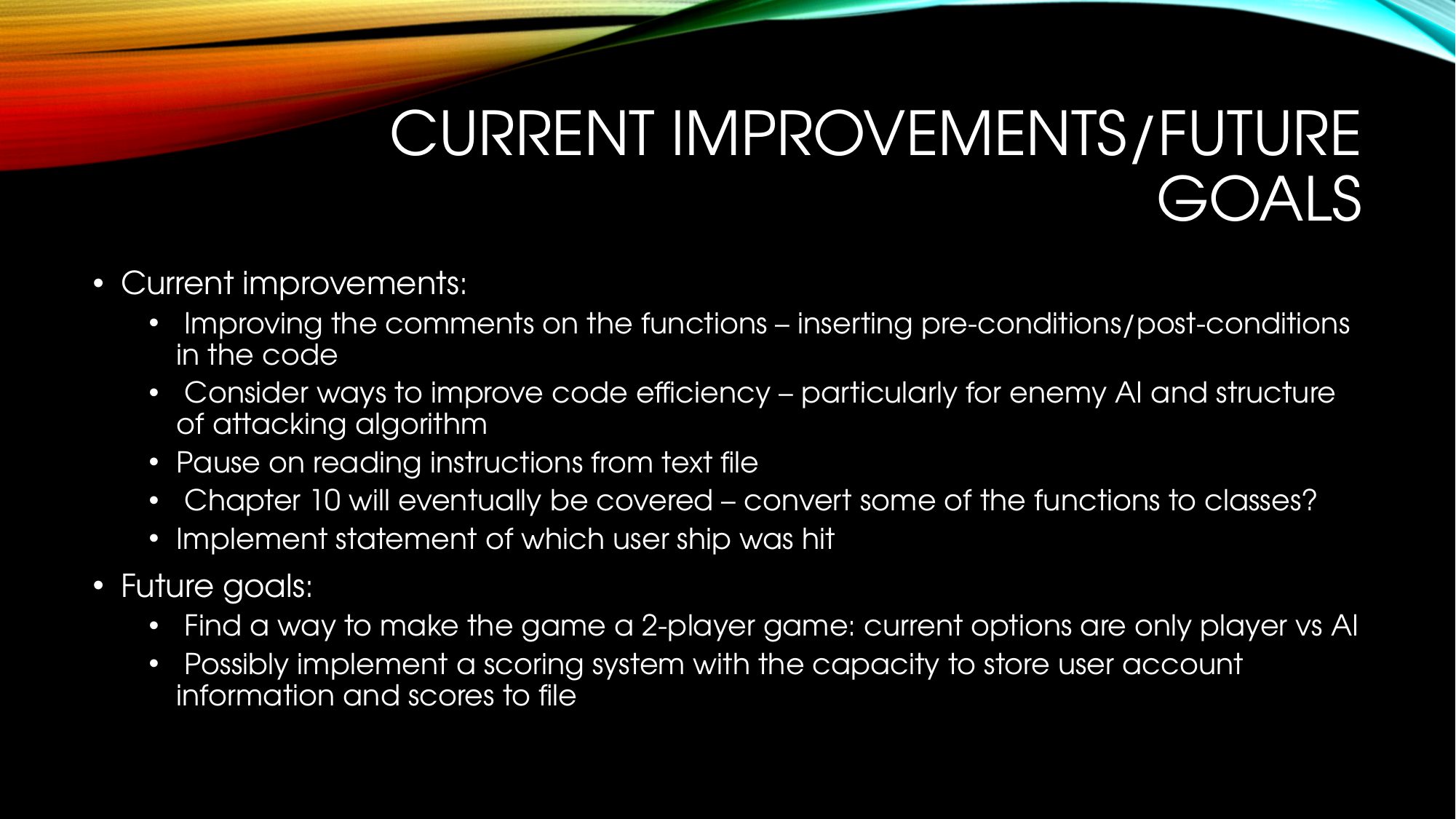

# CURRENT IMPROVEMENTS/FUTURE GOALS
Current improvements:
 Improving the comments on the functions – inserting pre-conditions/post-conditions in the code
 Consider ways to improve code efficiency – particularly for enemy AI and structure of attacking algorithm
Pause on reading instructions from text file
 Chapter 10 will eventually be covered – convert some of the functions to classes?
Implement statement of which user ship was hit
Future goals:
 Find a way to make the game a 2-player game: current options are only player vs AI
 Possibly implement a scoring system with the capacity to store user account information and scores to file